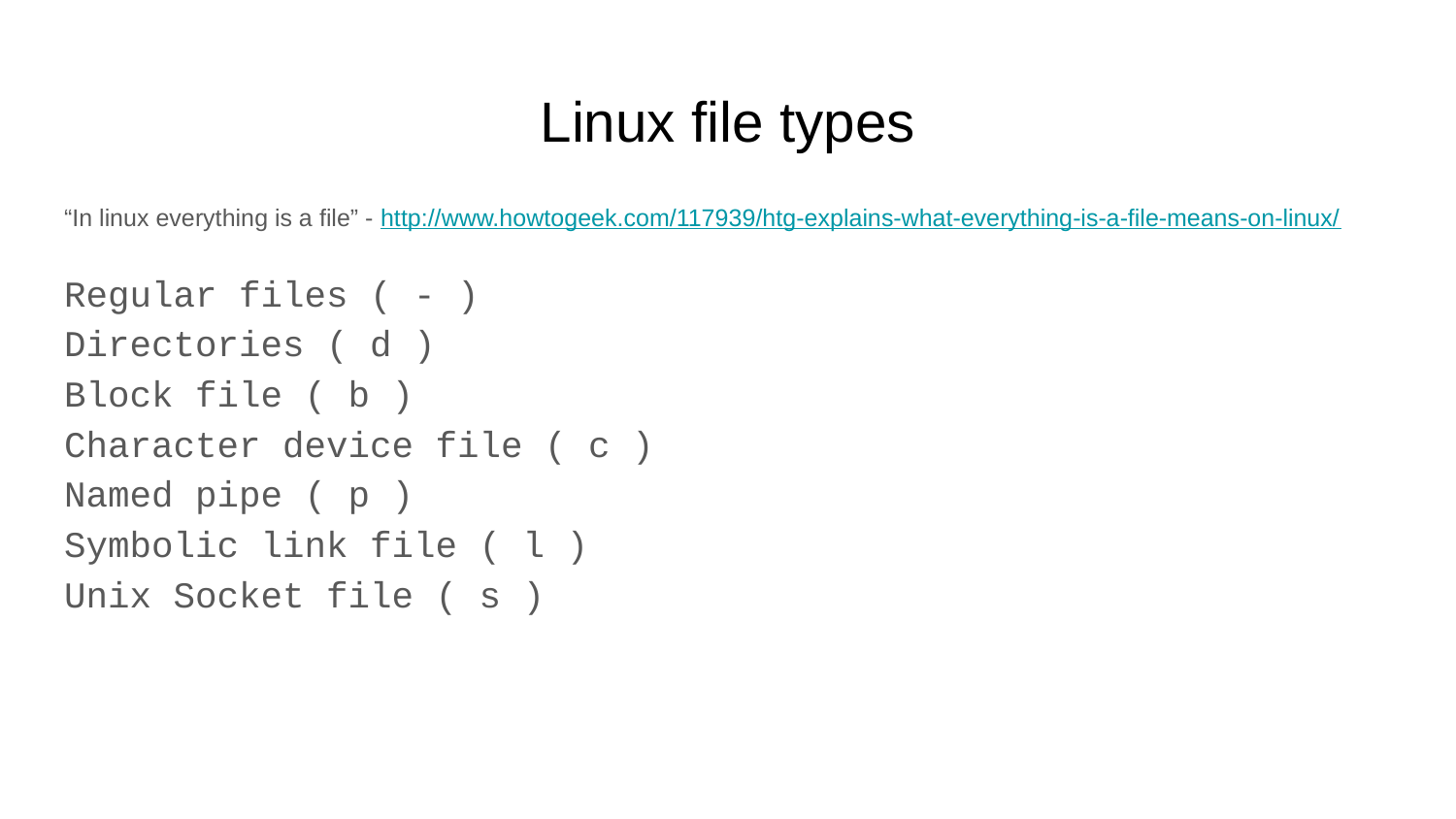

# Linux file types
“In linux everything is a file” - http://www.howtogeek.com/117939/htg-explains-what-everything-is-a-file-means-on-linux/
Regular files ( - )
Directories ( d )
Block file ( b )
Character device file ( c )
Named pipe ( p )
Symbolic link file ( l )
Unix Socket file ( s )